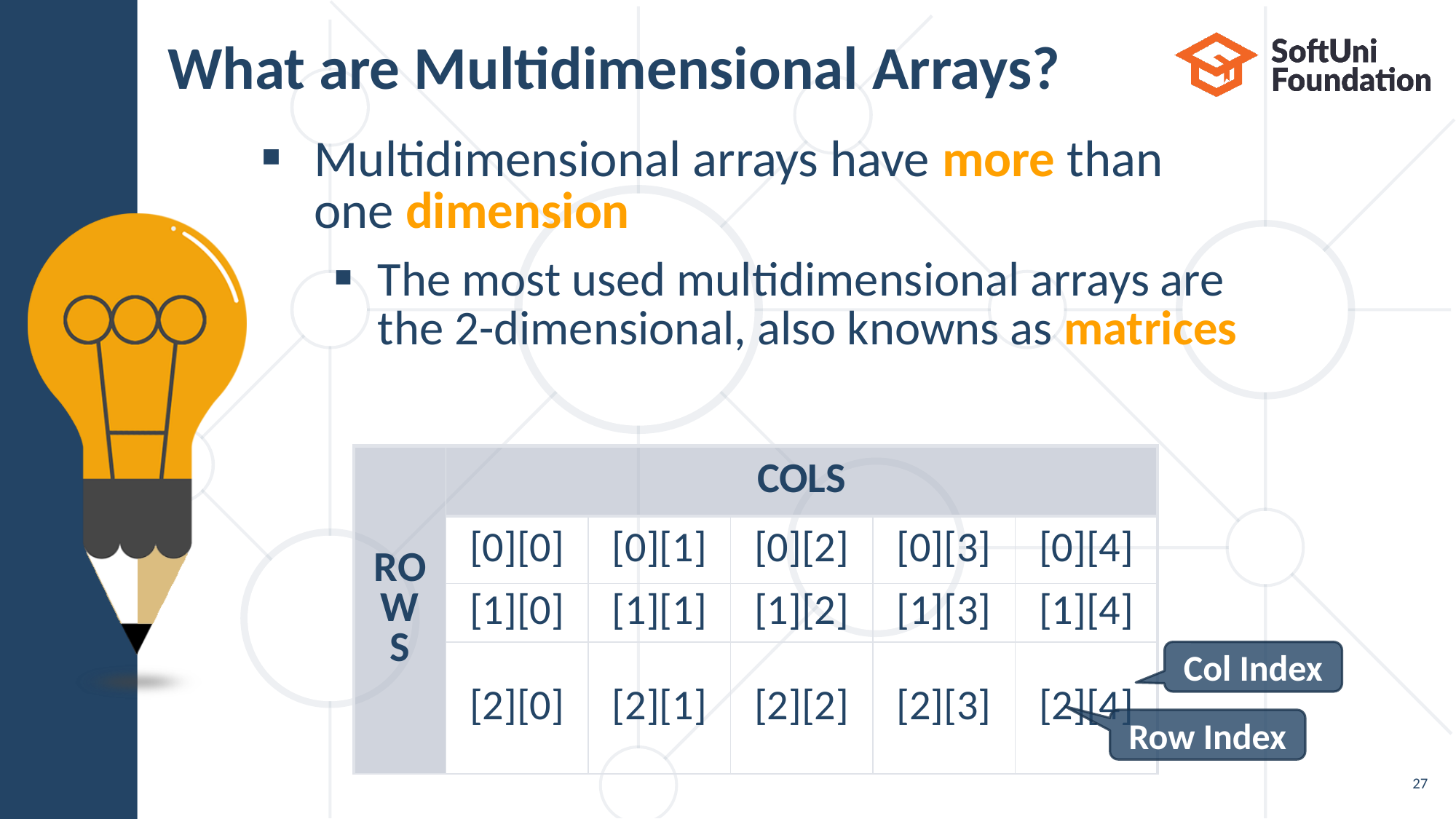

# What are Multidimensional Arrays?
Multidimensional arrays have more than
one dimension
The most used multidimensional arrays are
the 2-dimensional, also knowns as matrices
| ROWS | COLS |  |  |  |  |
| --- | --- | --- | --- | --- | --- |
|  | [0][0] | [0][1] | [0][2] | [0][3] | [0][4] |
|  | [1][0] | [1][1] | [1][2] | [1][3] | [1][4] |
|  | [2][0] | [2][1] | [2][2] | [2][3] | [2][4] |
Col Index
Row Index
27